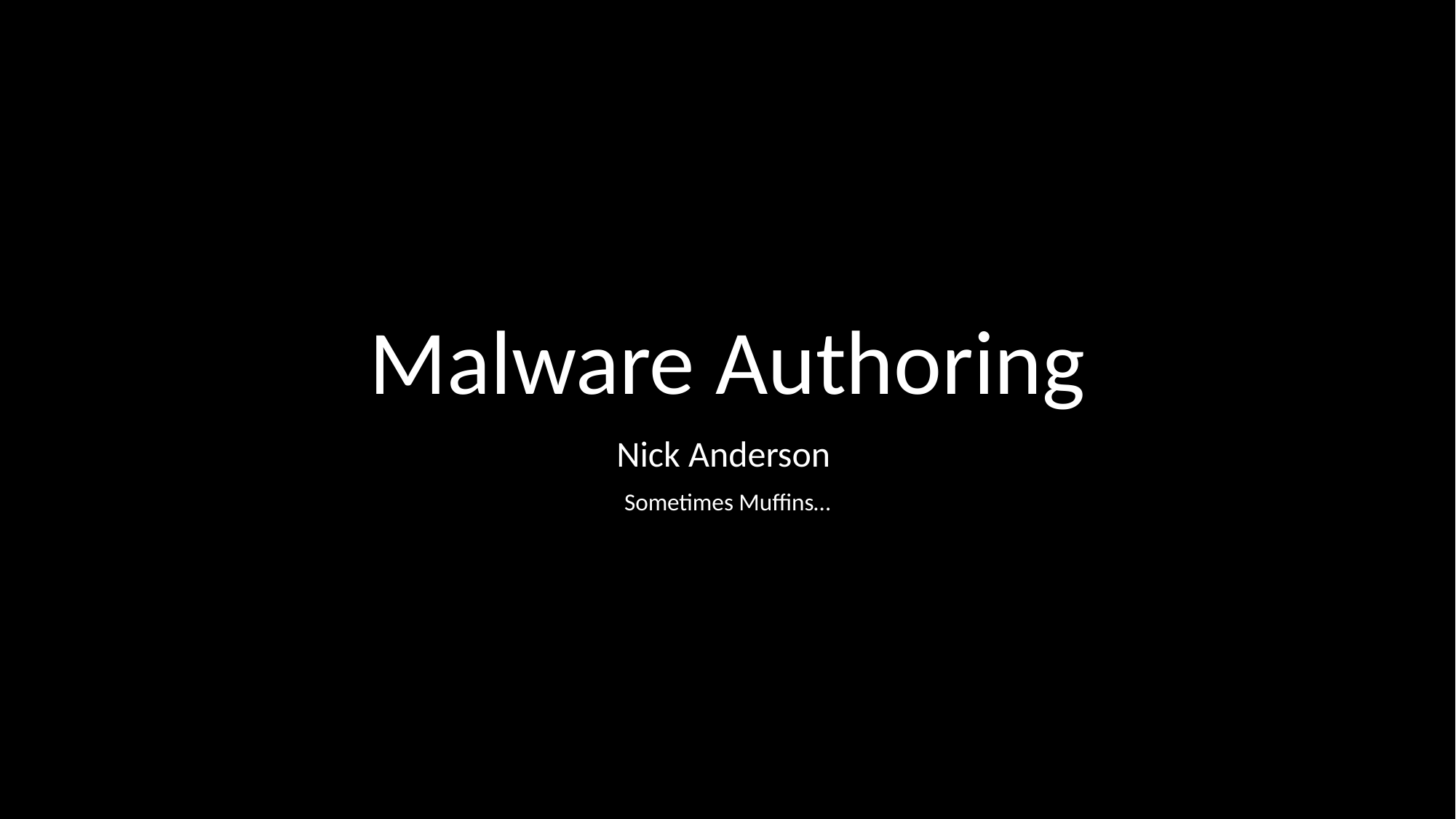

# Malware Authoring
Nick Anderson
Sometimes Muffins…